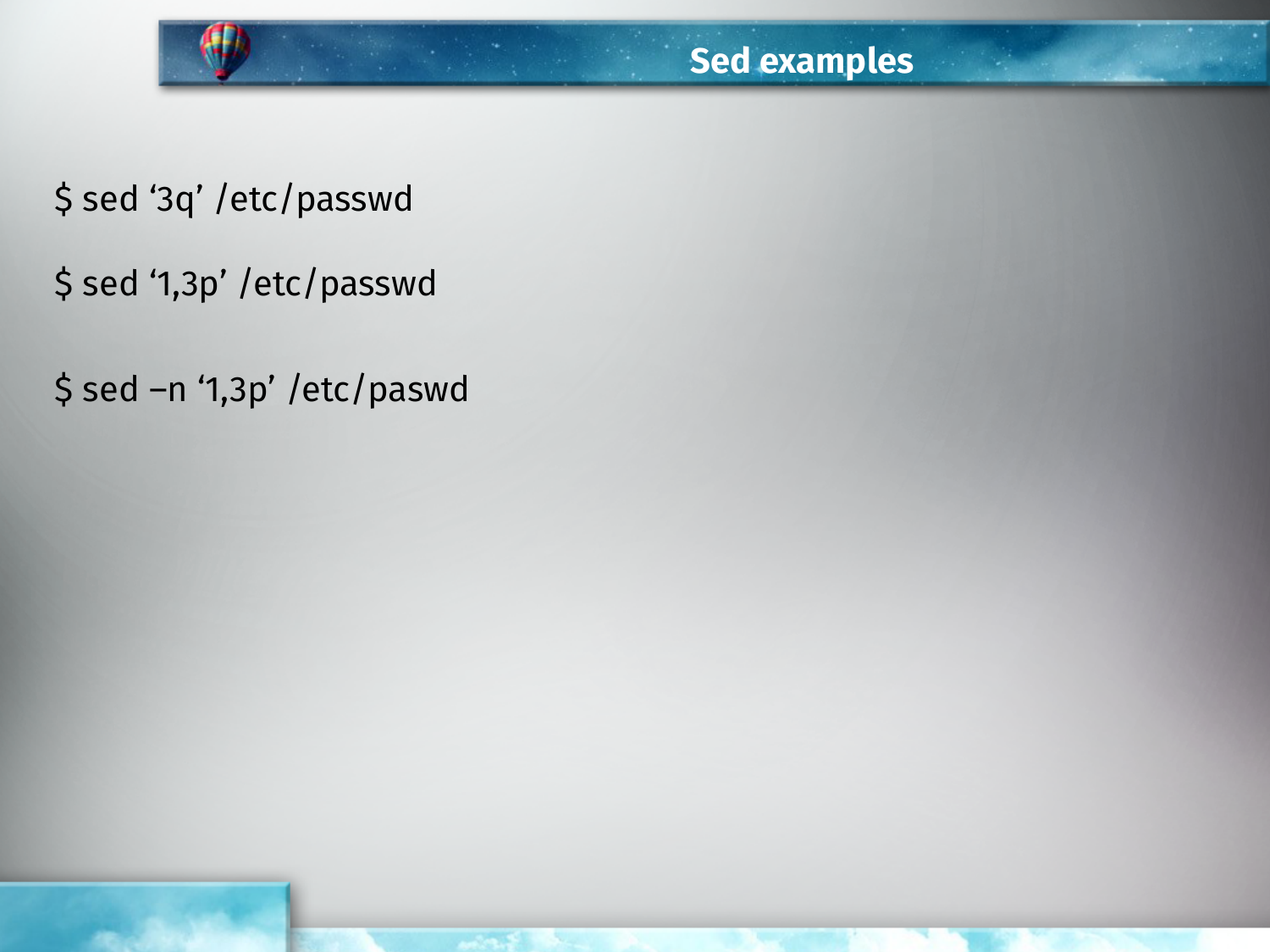

Sed examples
$ sed ‘3q’ /etc/passwd
$ sed ‘1,3p’ /etc/passwd
$ sed –n ‘1,3p’ /etc/paswd